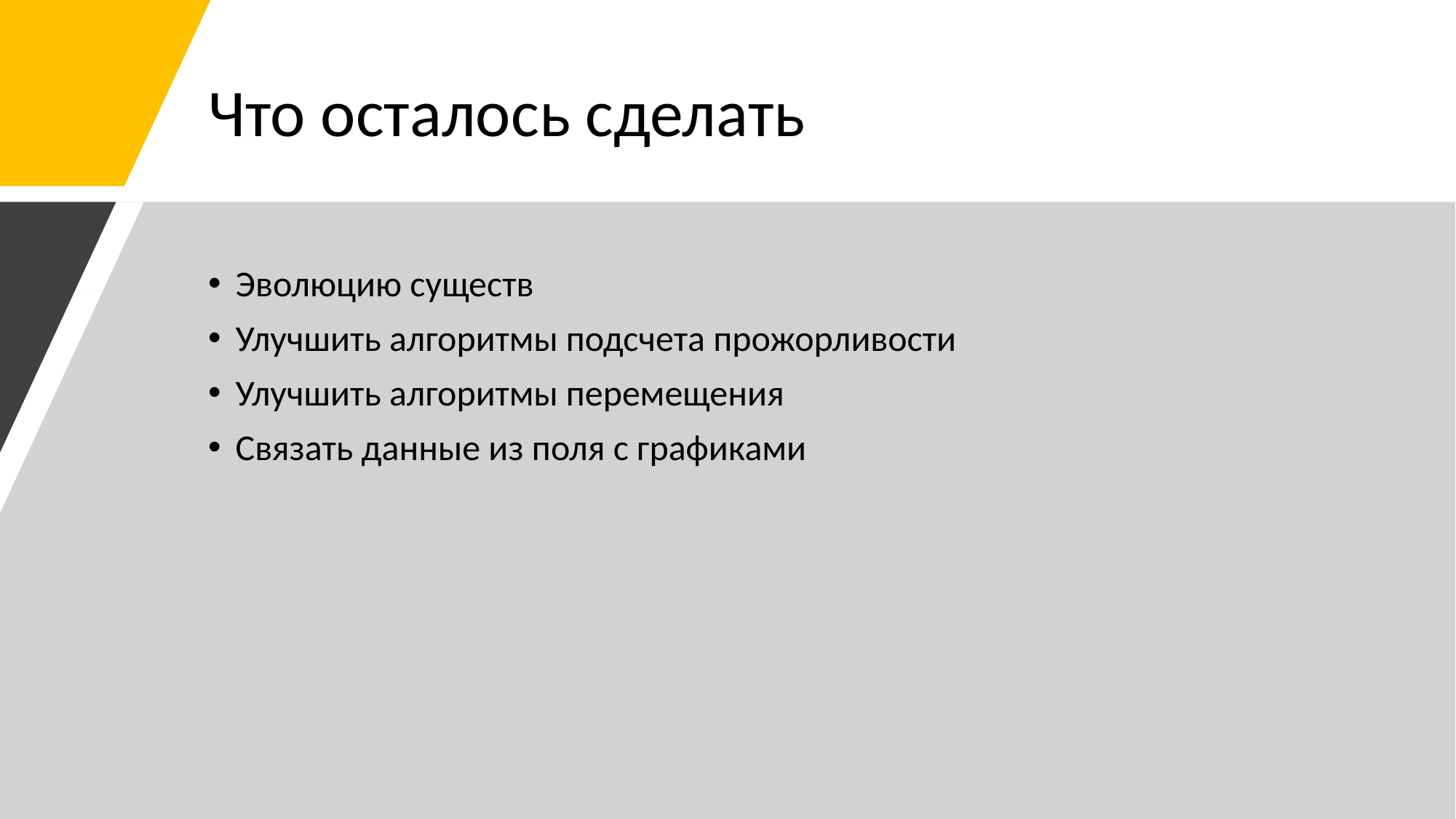

# Что осталось сделать

Эволюцию существ
Улучшить алгоритмы подсчета прожорливости
Улучшить алгоритмы перемещения
Связать данные из поля с графиками